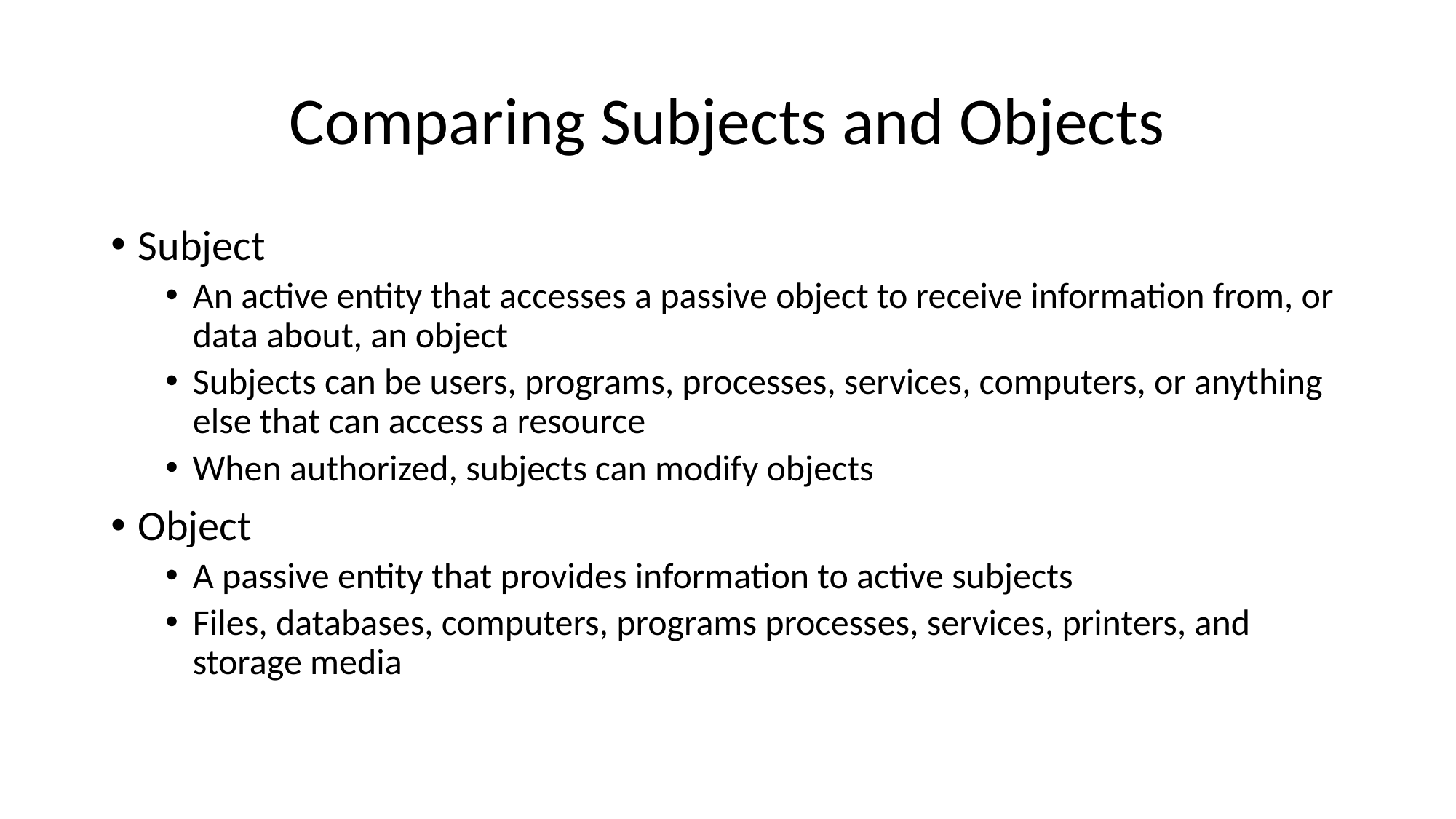

# Comparing Subjects and Objects
Subject
An active entity that accesses a passive object to receive information from, or data about, an object
Subjects can be users, programs, processes, services, computers, or anything else that can access a resource
When authorized, subjects can modify objects
Object
A passive entity that provides information to active subjects
Files, databases, computers, programs processes, services, printers, and storage media